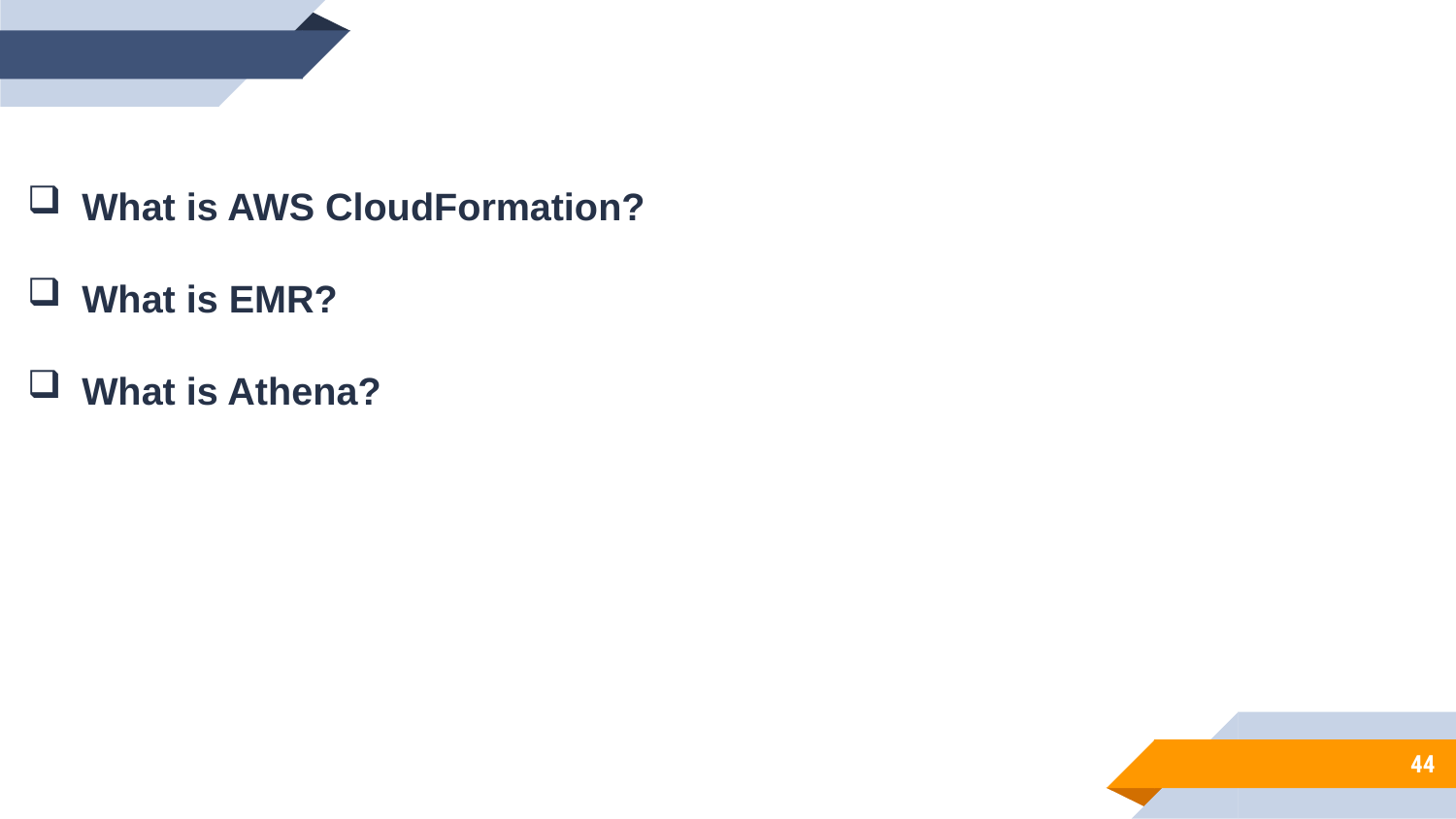

What is AWS CloudFormation?
What is EMR?
What is Athena?

44